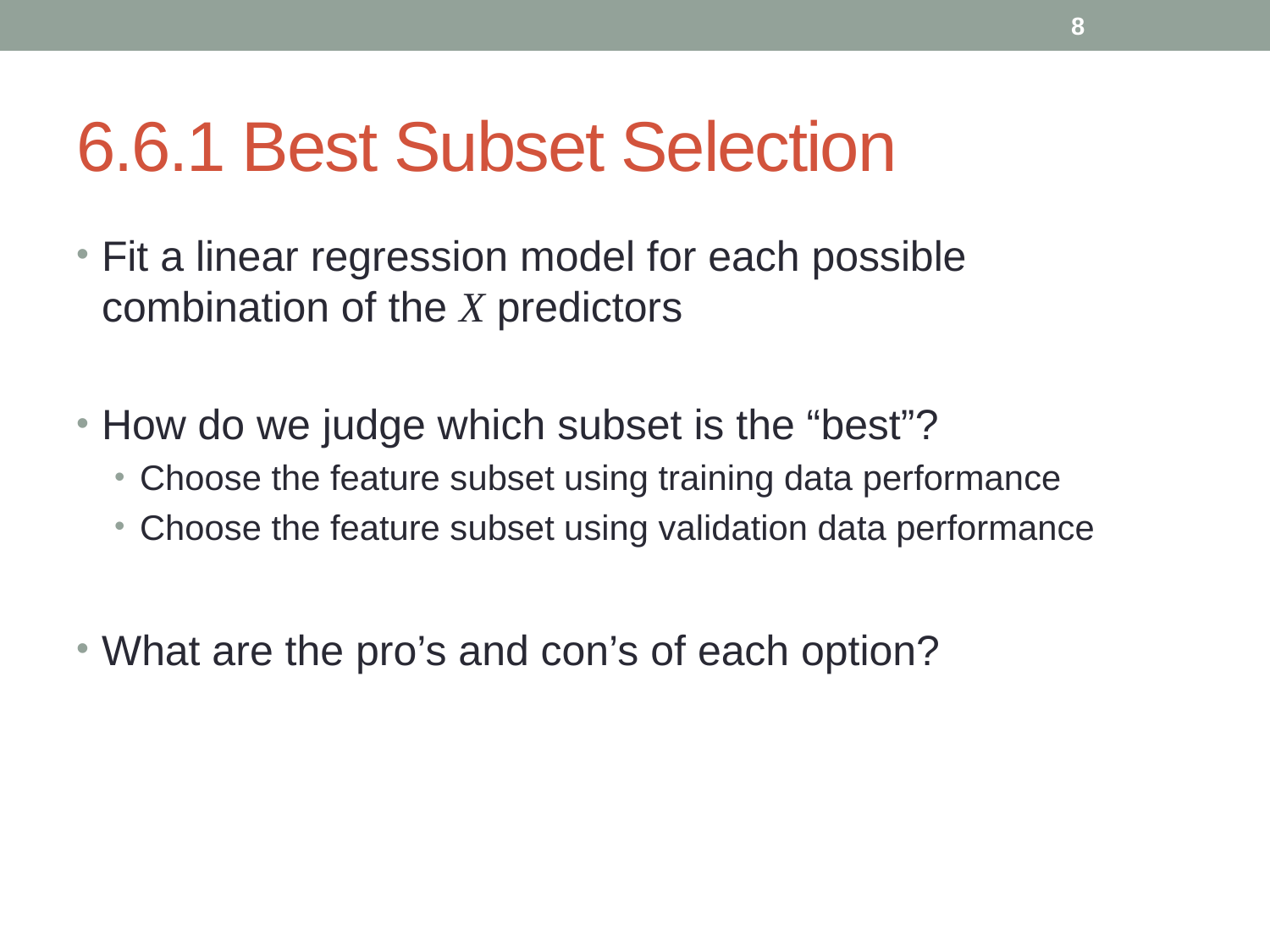

8
# 6.6.1 Best Subset Selection
Fit a linear regression model for each possible combination of the X predictors

How do we judge which subset is the “best”?
Choose the feature subset using training data performance
Choose the feature subset using validation data performance

What are the pro’s and con’s of each option?